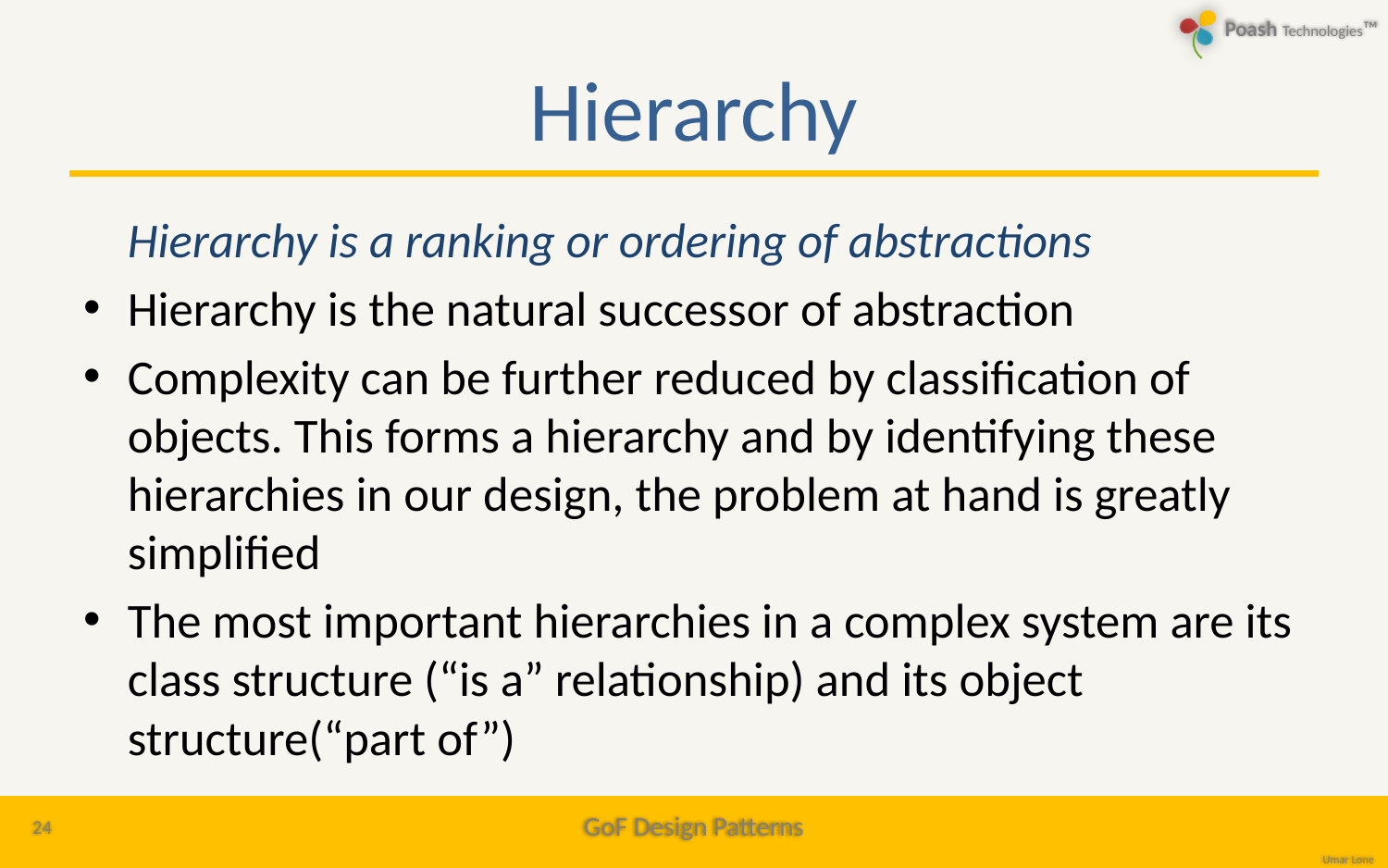

# Hierarchy
	Hierarchy is a ranking or ordering of abstractions
Hierarchy is the natural successor of abstraction
Complexity can be further reduced by classification of objects. This forms a hierarchy and by identifying these hierarchies in our design, the problem at hand is greatly simplified
The most important hierarchies in a complex system are its class structure (“is a” relationship) and its object structure(“part of”)
24